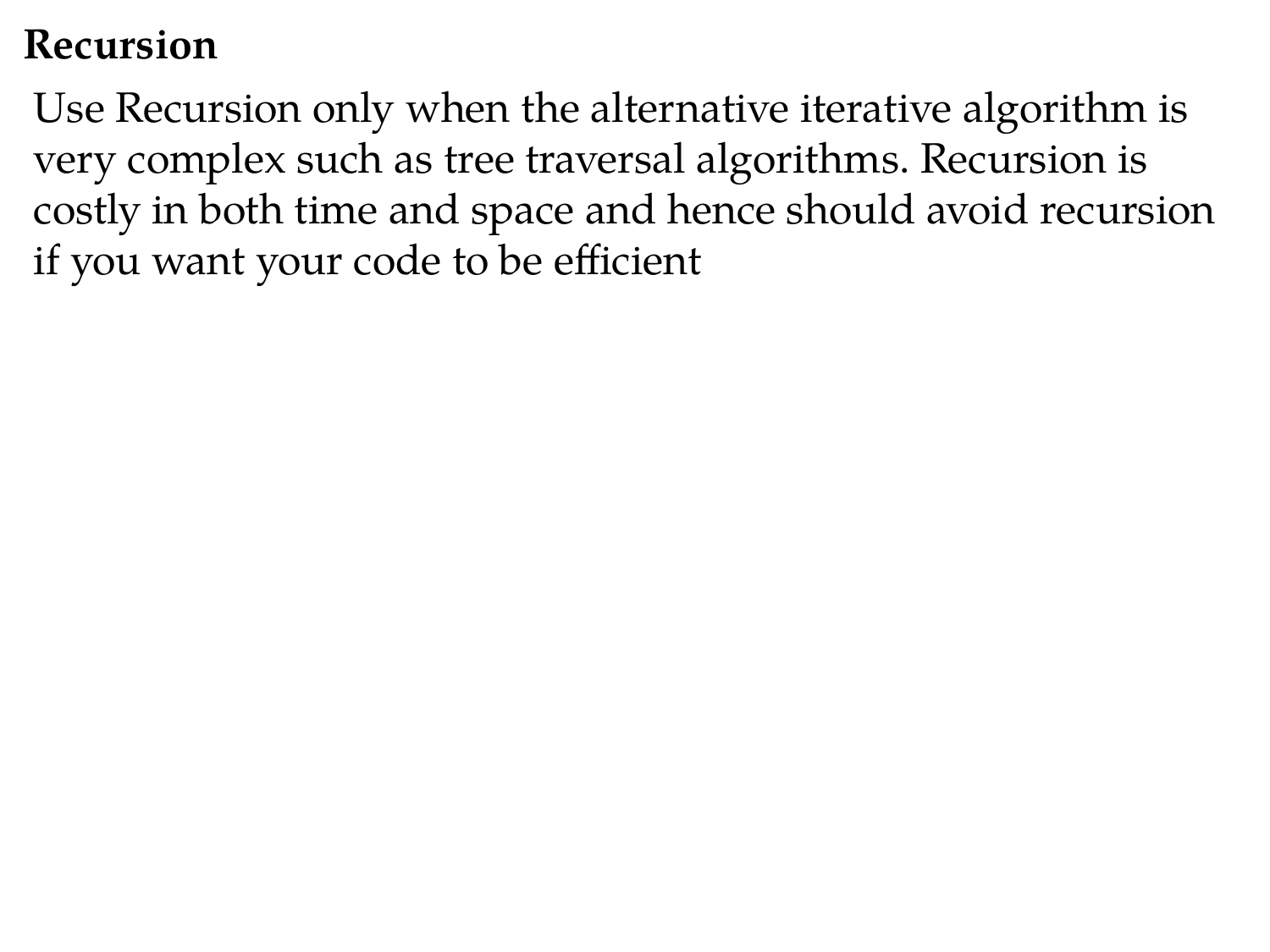

# Recursion
Use Recursion only when the alternative iterative algorithm is very complex such as tree traversal algorithms. Recursion is costly in both time and space and hence should avoid recursion if you want your code to be efficient